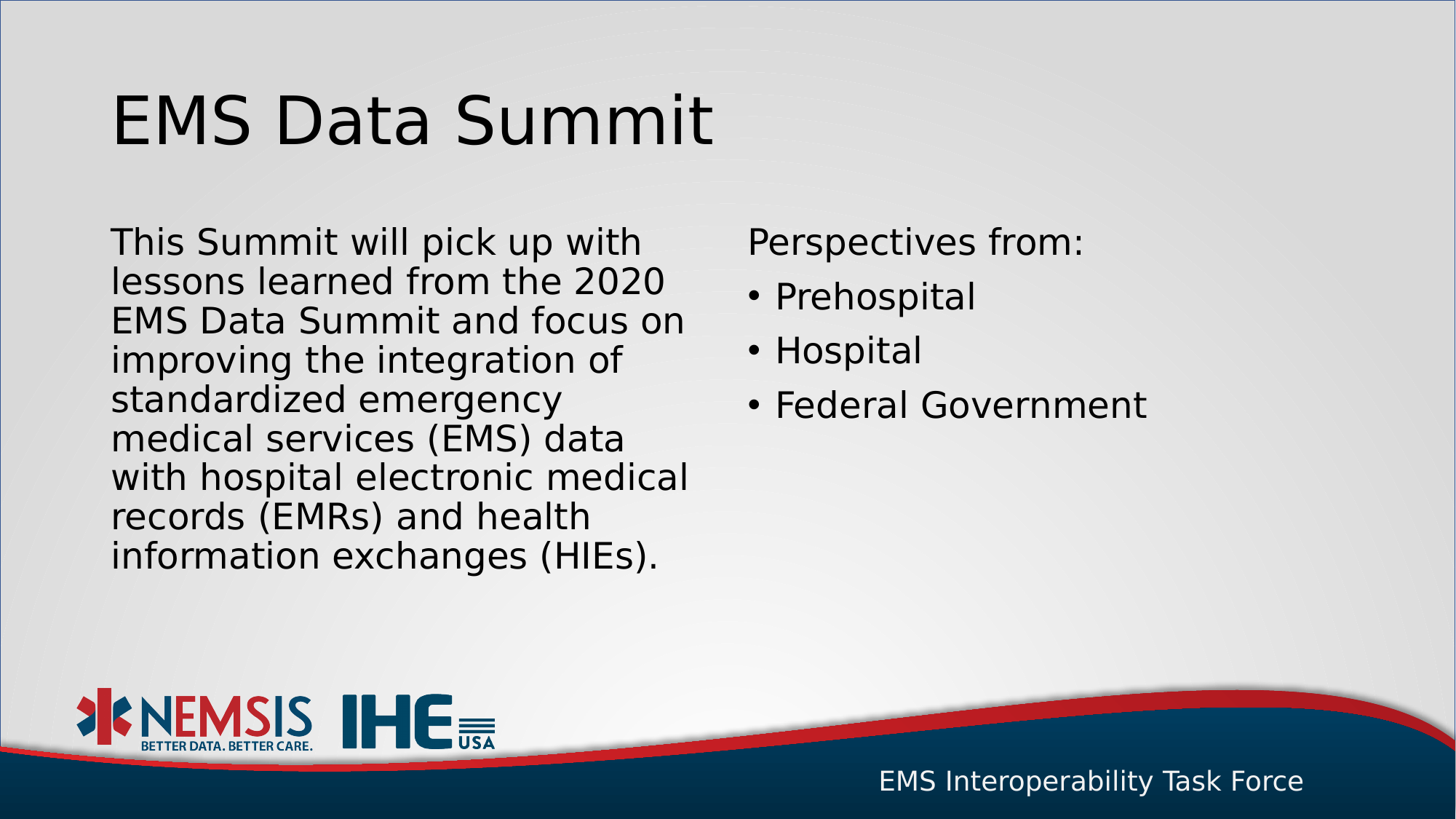

# EMS Data Summit
This Summit will pick up with lessons learned from the 2020 EMS Data Summit and focus on improving the integration of standardized emergency medical services (EMS) data with hospital electronic medical records (EMRs) and health information exchanges (HIEs).
Perspectives from:
Prehospital
Hospital
Federal Government